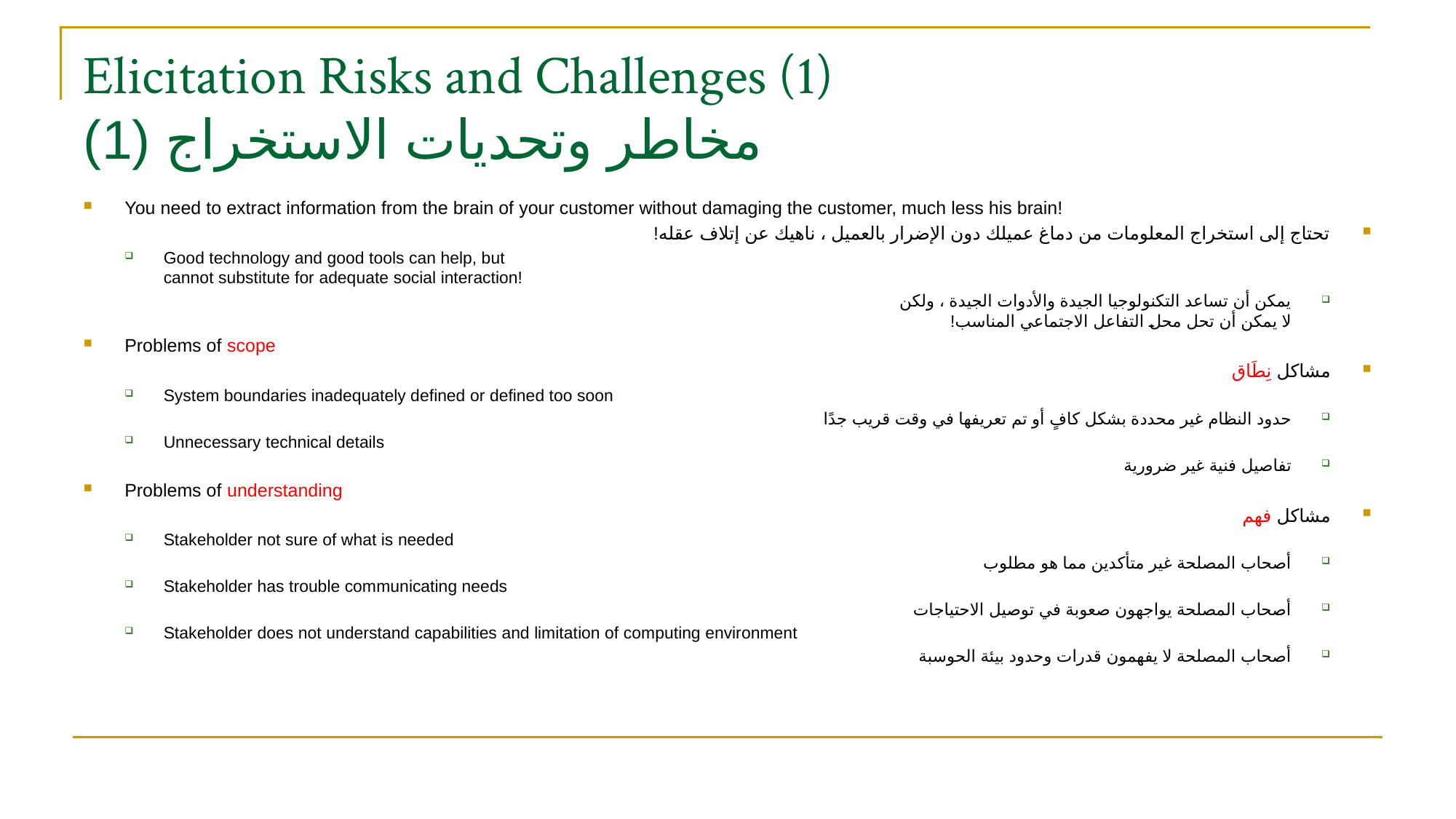

# Elicitation Risks and Challenges (1) مخاطر وتحديات الاستخراج (1)
You need to extract information from the brain of your customer without damaging the customer, much less his brain!
تحتاج إلى استخراج المعلومات من دماغ عميلك دون الإضرار بالعميل ، ناهيك عن إتلاف عقله!
Good technology and good tools can help, but
cannot substitute for adequate social interaction!
يمكن أن تساعد التكنولوجيا الجيدة والأدوات الجيدة ، ولكن
لا يمكن أن تحل محل التفاعل الاجتماعي المناسب!
Problems of scope
مشاكل نِطَاق
System boundaries inadequately defined or defined too soon
حدود النظام غير محددة بشكل كافٍ أو تم تعريفها في وقت قريب جدًا
Unnecessary technical details
تفاصيل فنية غير ضرورية
Problems of understanding
مشاكل فهم
Stakeholder not sure of what is needed
أصحاب المصلحة غير متأكدين مما هو مطلوب
Stakeholder has trouble communicating needs
أصحاب المصلحة يواجهون صعوبة في توصيل الاحتياجات
Stakeholder does not understand capabilities and limitation of computing environment
أصحاب المصلحة لا يفهمون قدرات وحدود بيئة الحوسبة